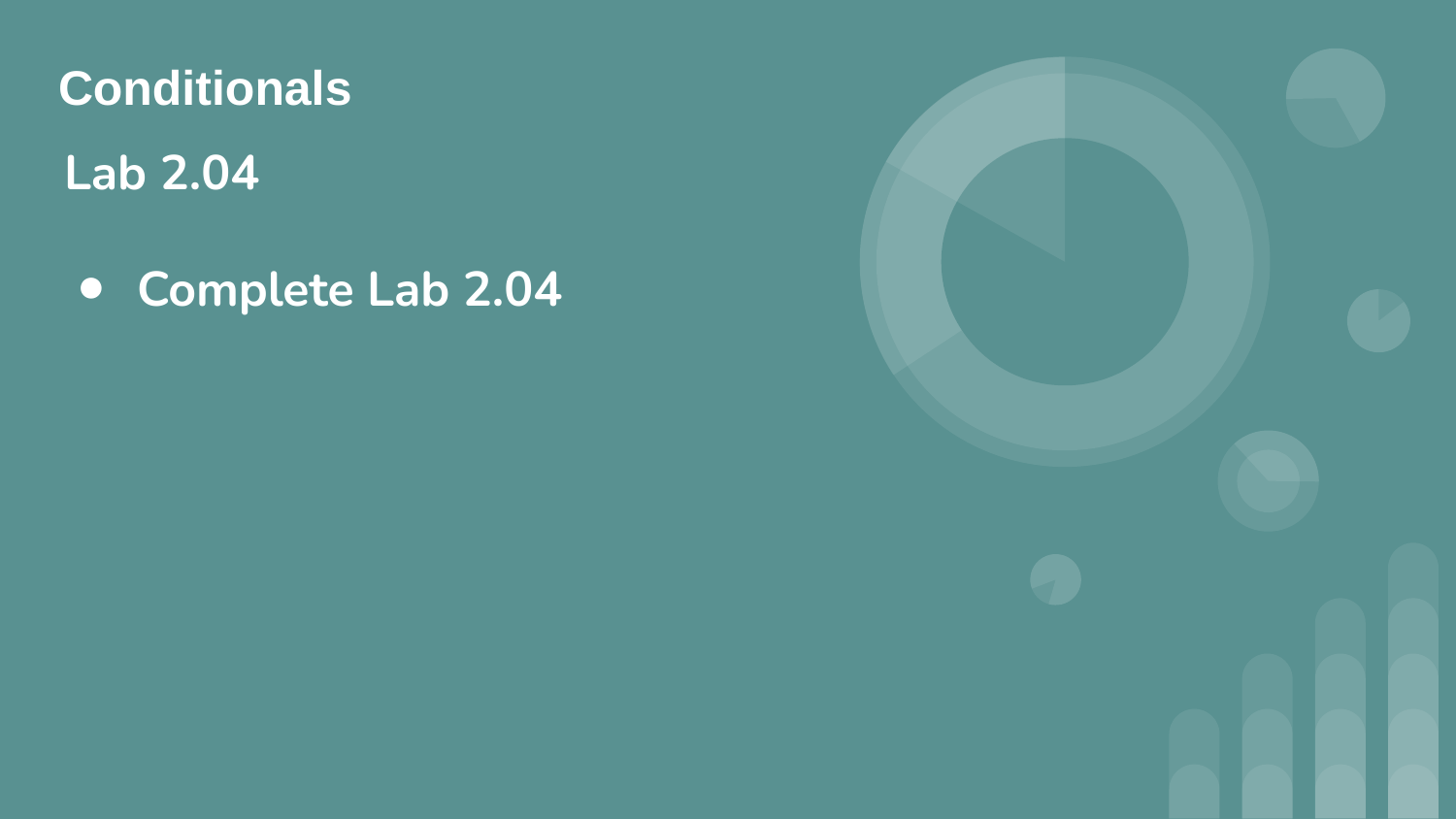

# Conditionals
Lab 2.04

Complete Lab 2.04